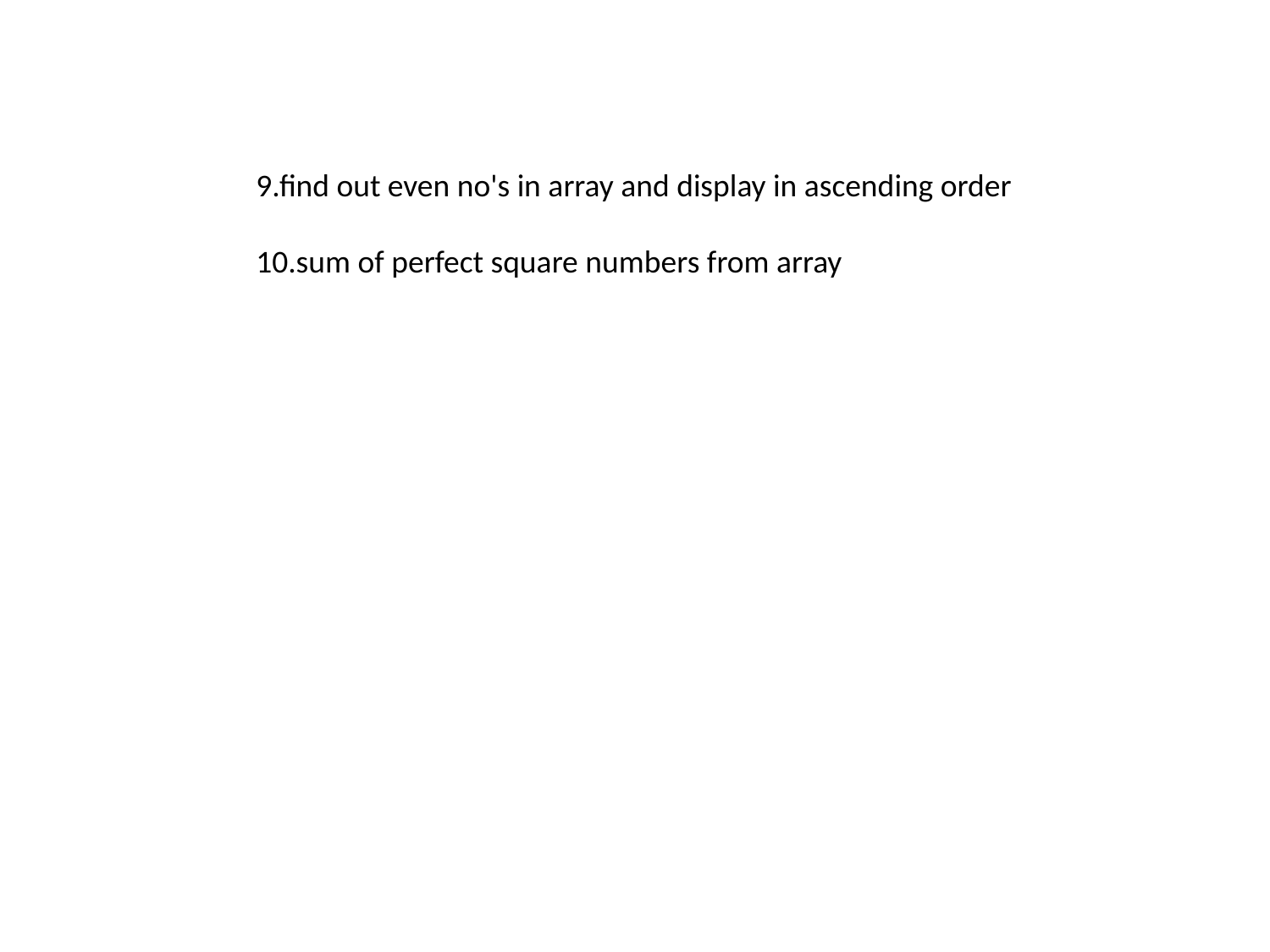

9.find out even no's in array and display in ascending order

	10.sum of perfect square numbers from array